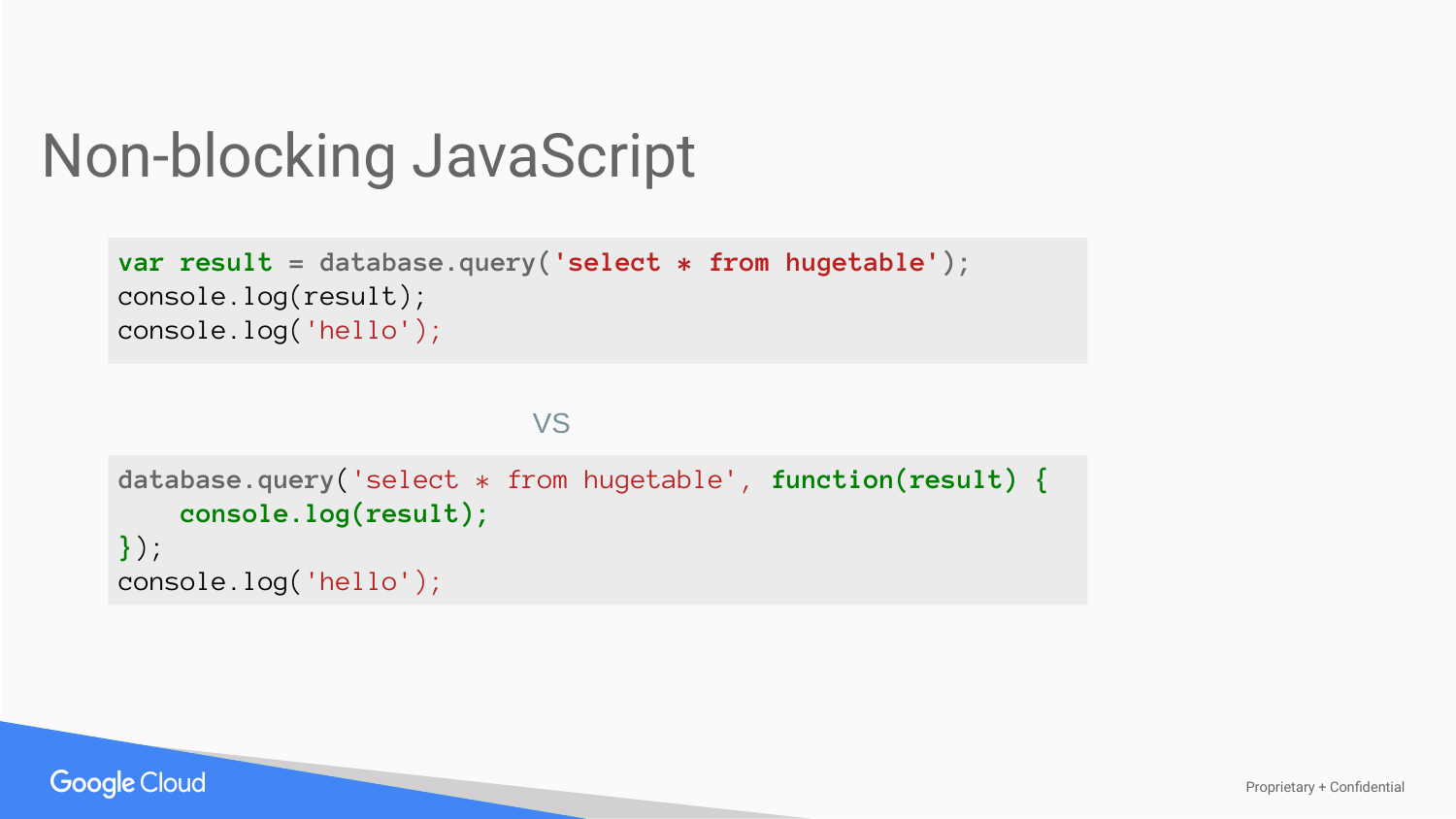

Non-blocking JavaScript
var result = database.query('select * from hugetable');
console.log(result);
console.log('hello');
VS
database.query('select * from hugetable', function(result) {
    console.log(result);
});
console.log('hello');